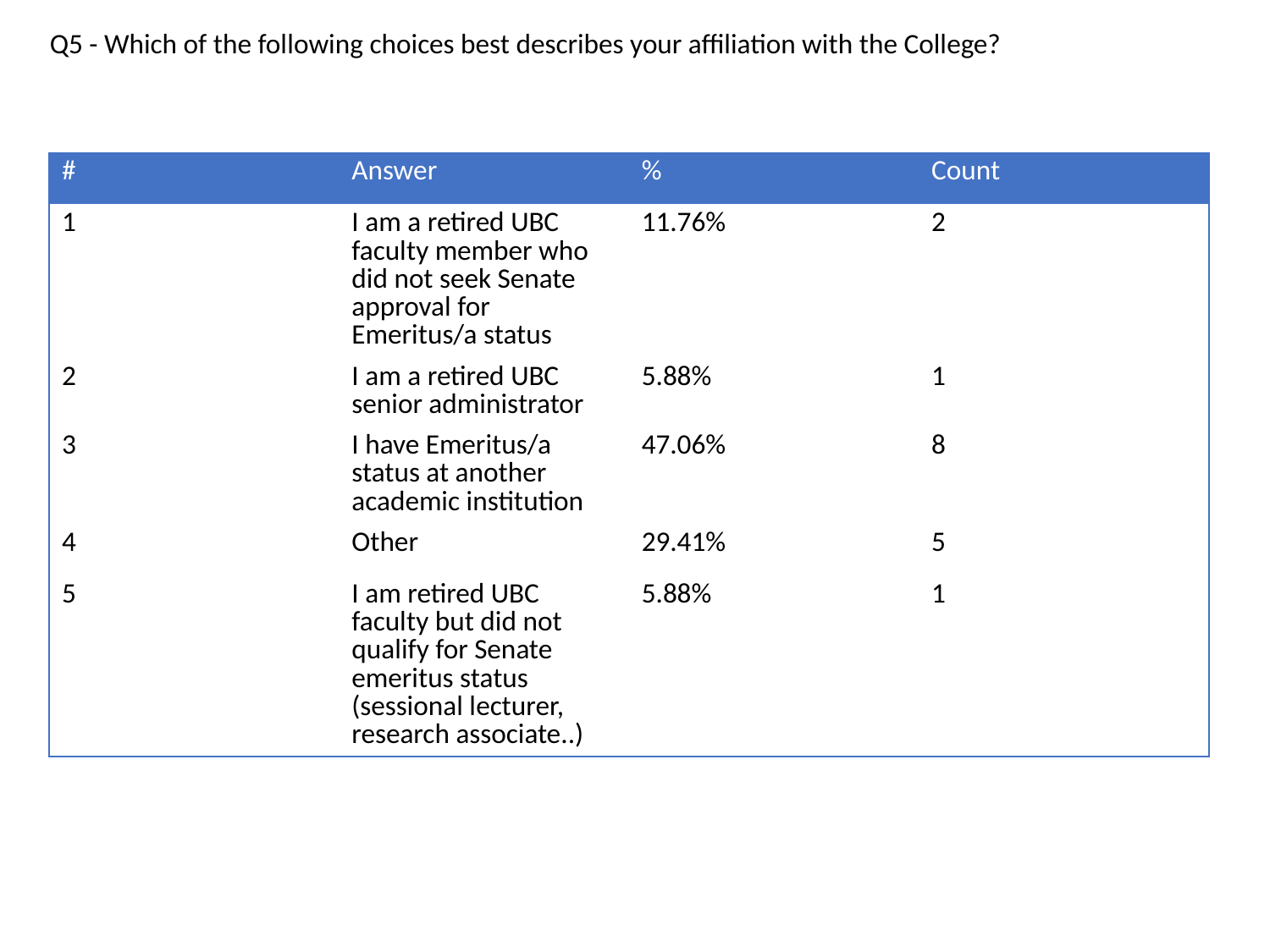

Q5 - Which of the following choices best describes your affiliation with the College?
| # | Answer | % | Count |
| --- | --- | --- | --- |
| 1 | I am a retired UBC faculty member who did not seek Senate approval for Emeritus/a status | 11.76% | 2 |
| 2 | I am a retired UBC senior administrator | 5.88% | 1 |
| 3 | I have Emeritus/a status at another academic institution | 47.06% | 8 |
| 4 | Other | 29.41% | 5 |
| 5 | I am retired UBC faculty but did not qualify for Senate emeritus status (sessional lecturer, research associate..) | 5.88% | 1 |